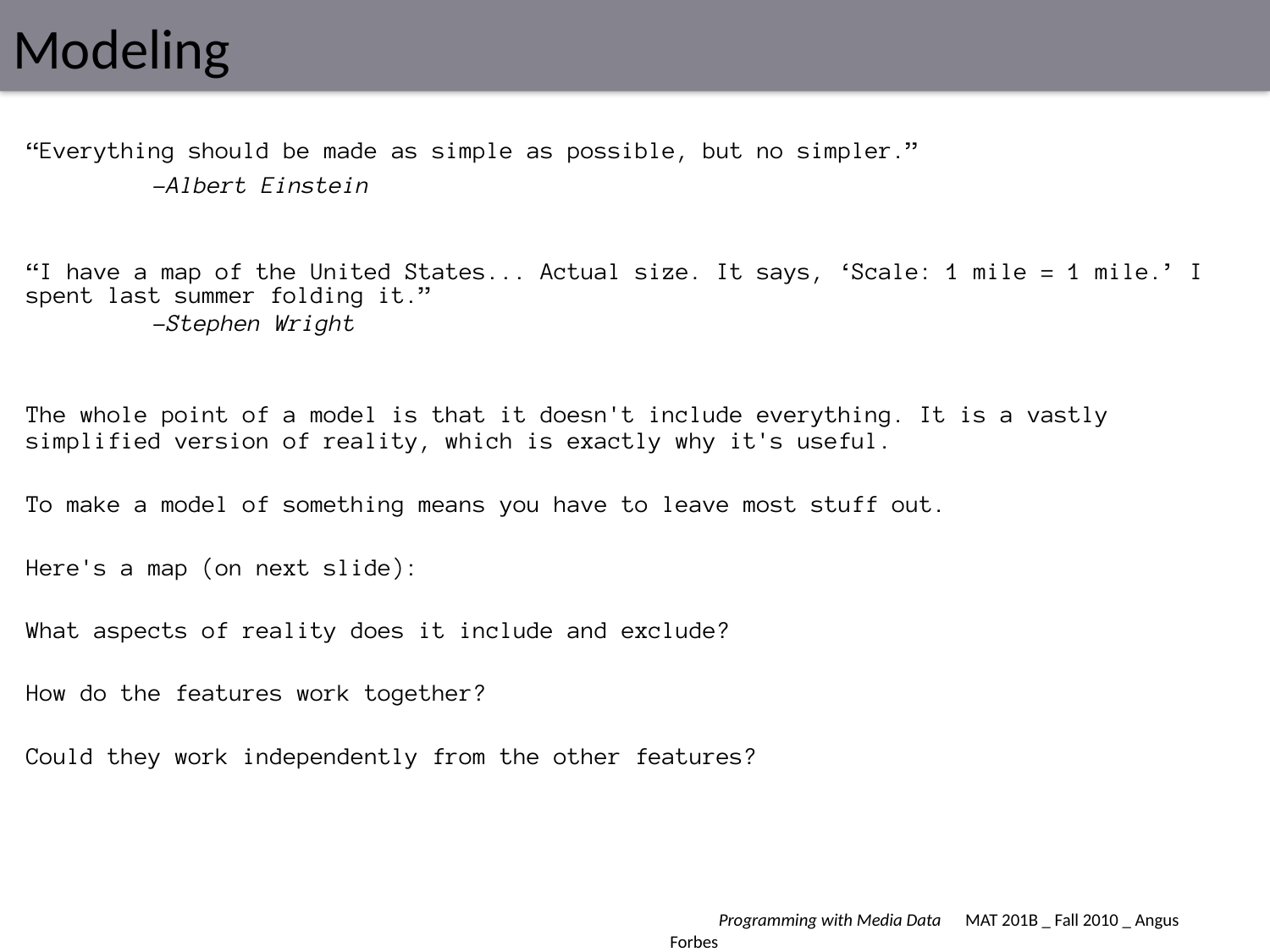

# Modeling

“Everything should be made as simple as possible, but no simpler.”
	-Albert Einstein

“I have a map of the United States... Actual size. It says, ‘Scale: 1 mile = 1 mile.’ I spent last summer folding it.”
	-Stephen Wright

The whole point of a model is that it doesn't include everything. It is a vastly simplified version of reality, which is exactly why it's useful.

To make a model of something means you have to leave most stuff out.

Here's a map (on next slide):

What aspects of reality does it include and exclude?

How do the features work together?

Could they work independently from the other features?